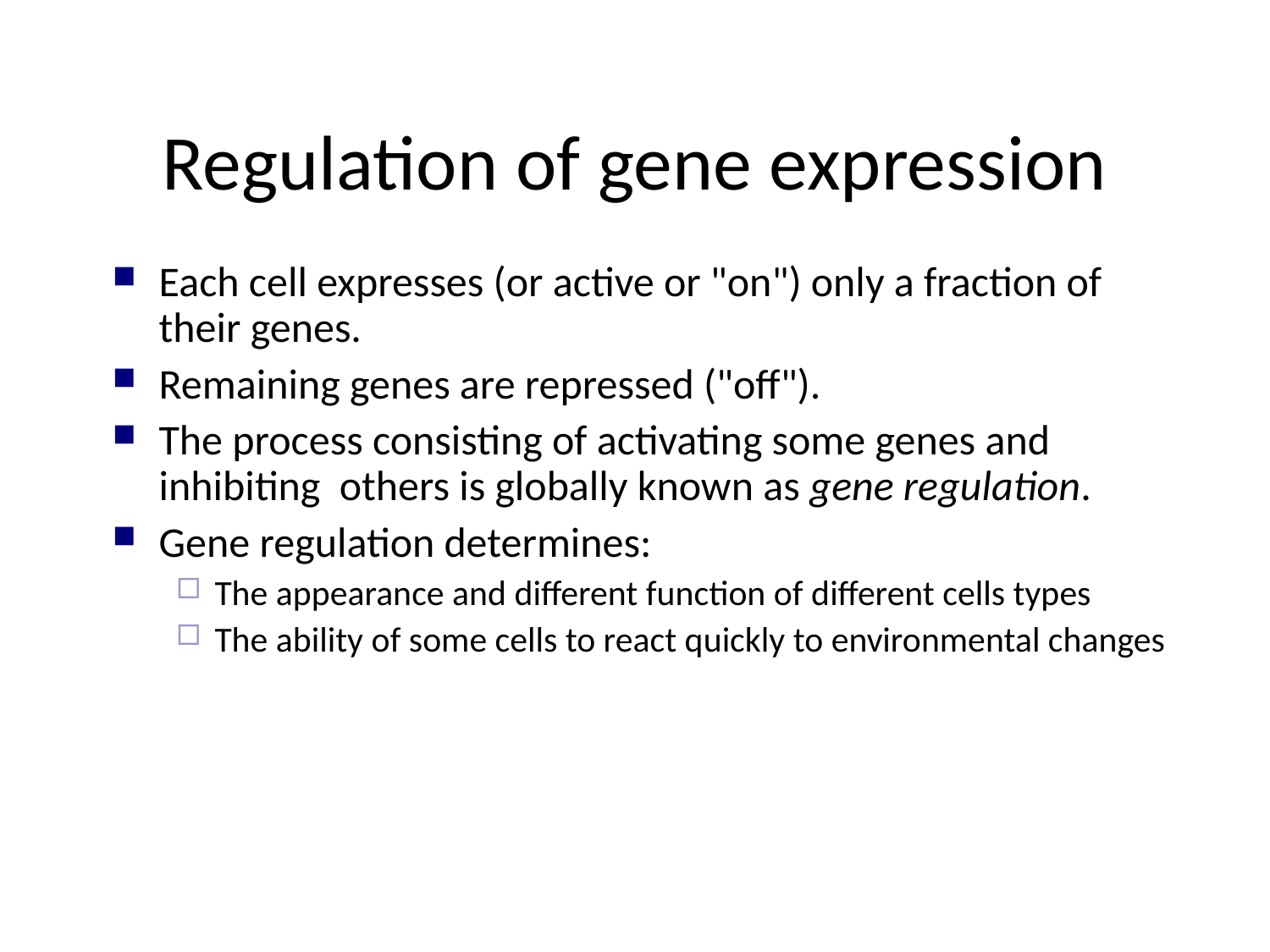

Regulation of gene expression
Each cell expresses (or active or "on") only a fraction of their genes.
Remaining genes are repressed ("off").
The process consisting of activating some genes and inhibiting  others is globally known as gene regulation.
Gene regulation determines:
The appearance and different function of different cells types
The ability of some cells to react quickly to environmental changes